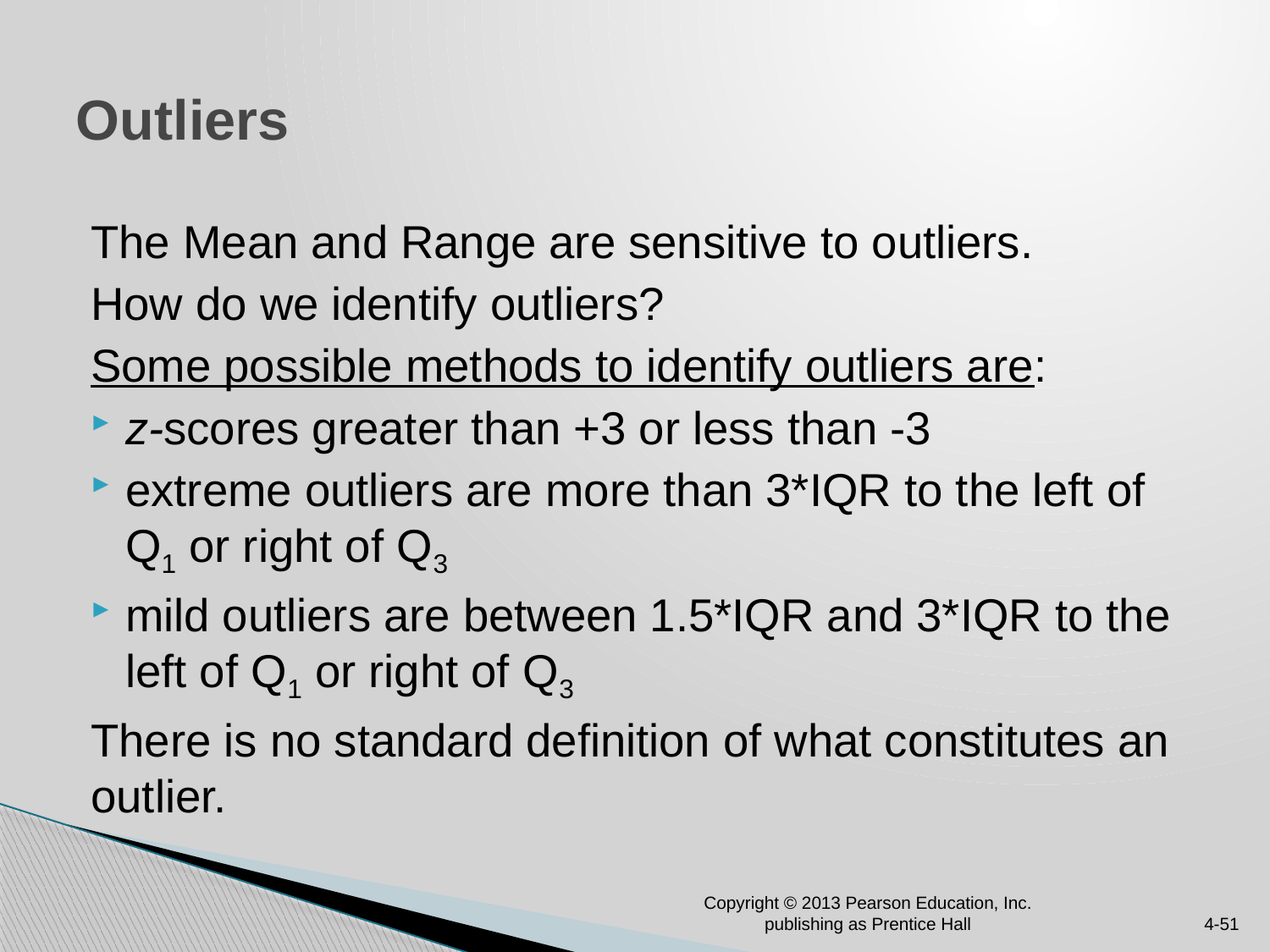

# Outliers
The Mean and Range are sensitive to outliers.
How do we identify outliers?
Some possible methods to identify outliers are:
z-scores greater than +3 or less than -3
extreme outliers are more than 3*IQR to the left of Q1 or right of Q3
mild outliers are between 1.5*IQR and 3*IQR to the left of Q1 or right of Q3
There is no standard definition of what constitutes an outlier.

Copyright © 2013 Pearson Education, Inc. publishing as Prentice Hall
4-51